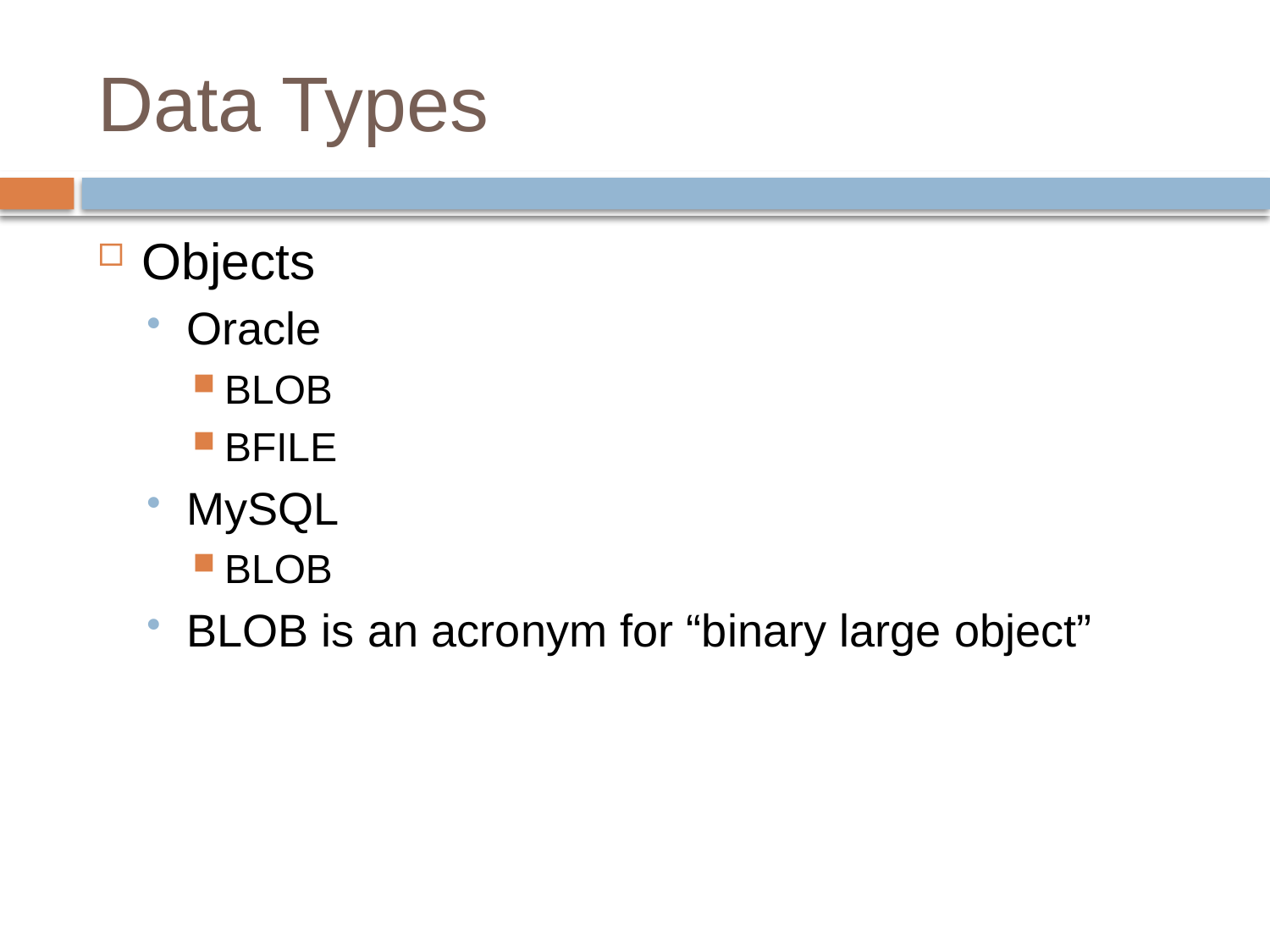

# Data Types
Objects
Oracle
BLOB
BFILE
MySQL
BLOB
BLOB is an acronym for “binary large object”